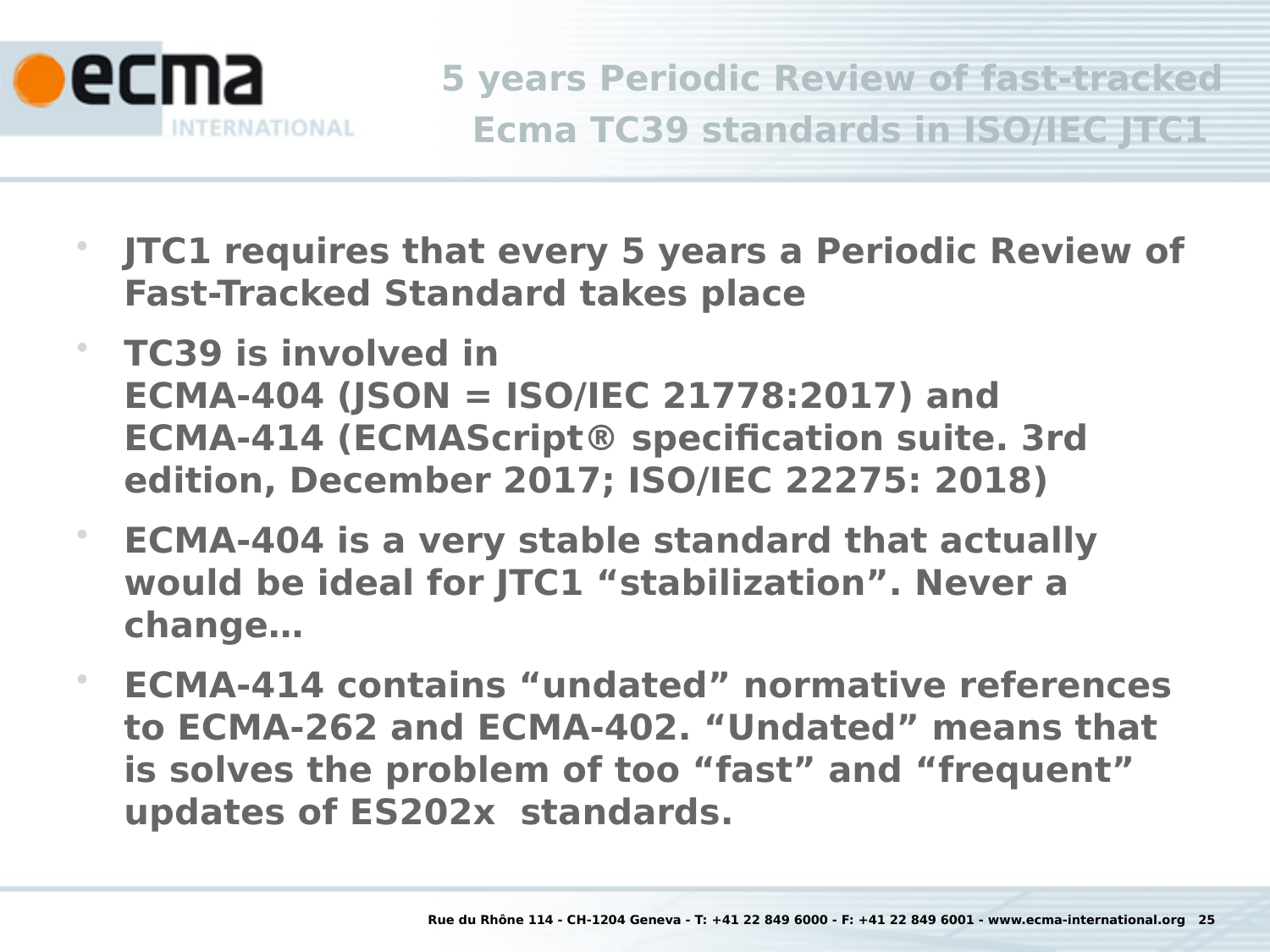

# 5 years Periodic Review of fast-tracked Ecma TC39 standards in ISO/IEC JTC1
JTC1 requires that every 5 years a Periodic Review of Fast-Tracked Standard takes place
TC39 is involved in
ECMA-404 (JSON = ISO/IEC 21778:2017) and
ECMA-414 (ECMAScript® specification suite. 3rd edition, December 2017; ISO/IEC 22275: 2018)
ECMA-404 is a very stable standard that actually would be ideal for JTC1 “stabilization”. Never a change…
ECMA-414 contains “undated” normative references to ECMA-262 and ECMA-402. “Undated” means that is solves the problem of too “fast” and “frequent” updates of ES202x  standards.
Rue du Rhône 114 - CH-1204 Geneva - T: +41 22 849 6000 - F: +41 22 849 6001 - www.ecma-international.org   25